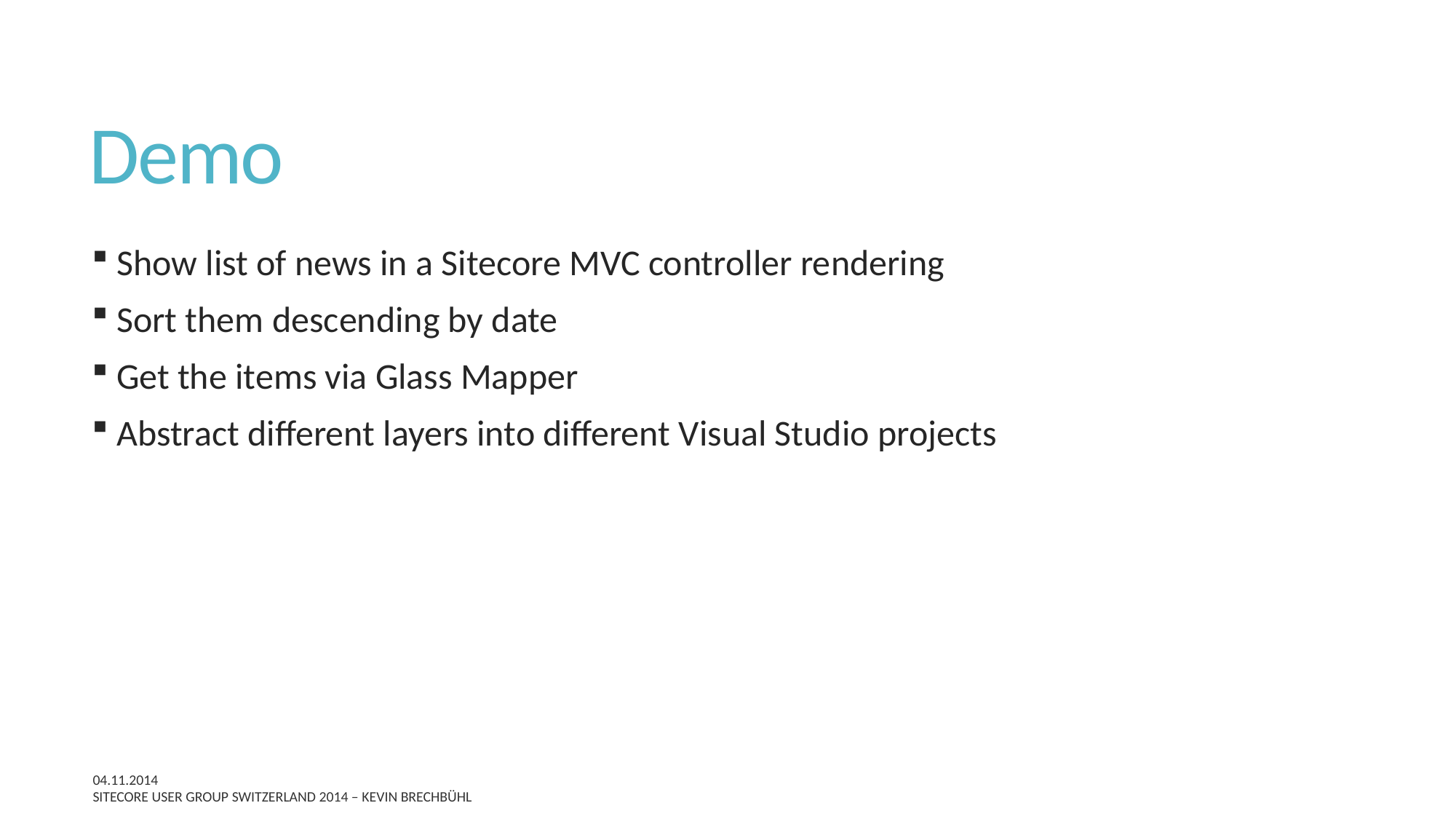

# Demo
 Show list of news in a Sitecore MVC controller rendering
 Sort them descending by date
 Get the items via Glass Mapper
 Abstract different layers into different Visual Studio projects
04.11.2014
Sitecore User Group Switzerland 2014 – Kevin Brechbühl